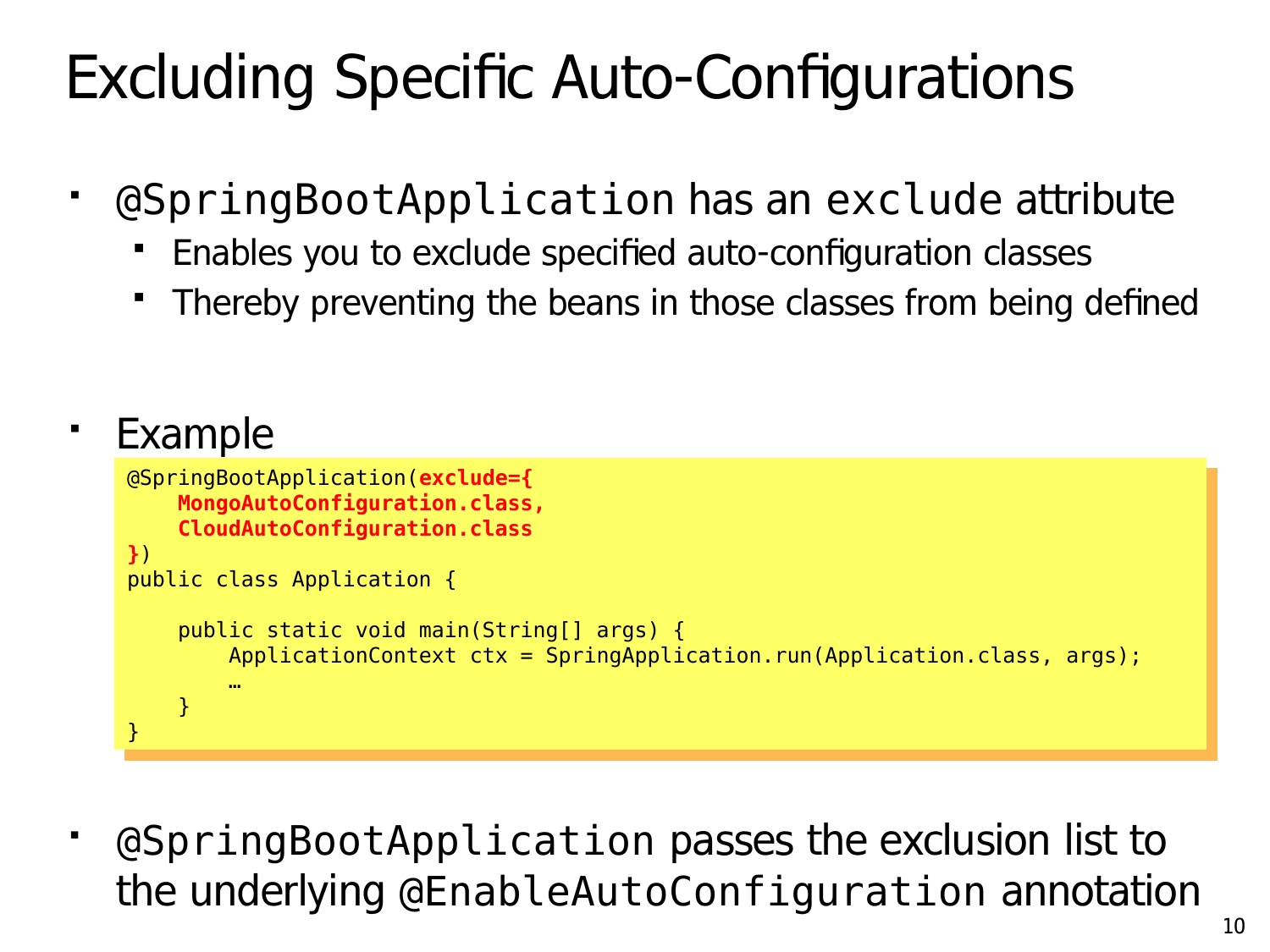

# Excluding Specific Auto-Configurations
@SpringBootApplication has an exclude attribute
Enables you to exclude specified auto-configuration classes
Thereby preventing the beans in those classes from being defined

Example

@SpringBootApplication passes the exclusion list to the underlying @EnableAutoConfiguration annotation

@SpringBootApplication(exclude={
    MongoAutoConfiguration.class,
    CloudAutoConfiguration.class
})
public class Application {

    public static void main(String[] args) {
        ApplicationContext ctx = SpringApplication.run(Application.class, args);
        …
    }
}
10